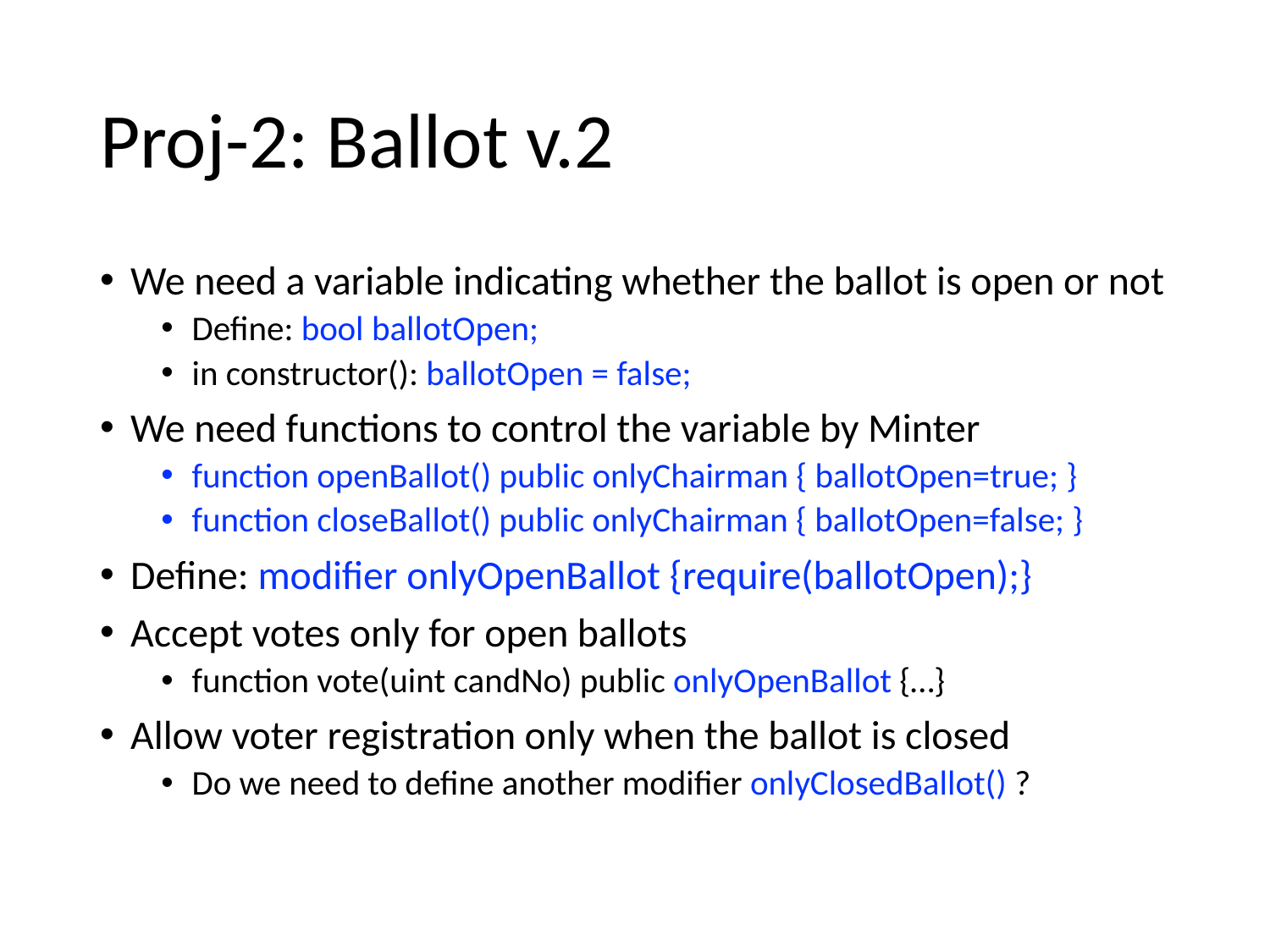

# Proj-2: Ballot v.2
We need a variable indicating whether the ballot is open or not
Define: bool ballotOpen;
in constructor(): ballotOpen = false;
We need functions to control the variable by Minter
function openBallot() public onlyChairman { ballotOpen=true; }
function closeBallot() public onlyChairman { ballotOpen=false; }
Define: modifier onlyOpenBallot {require(ballotOpen);}
Accept votes only for open ballots
function vote(uint candNo) public onlyOpenBallot {…}
Allow voter registration only when the ballot is closed
Do we need to define another modifier onlyClosedBallot() ?